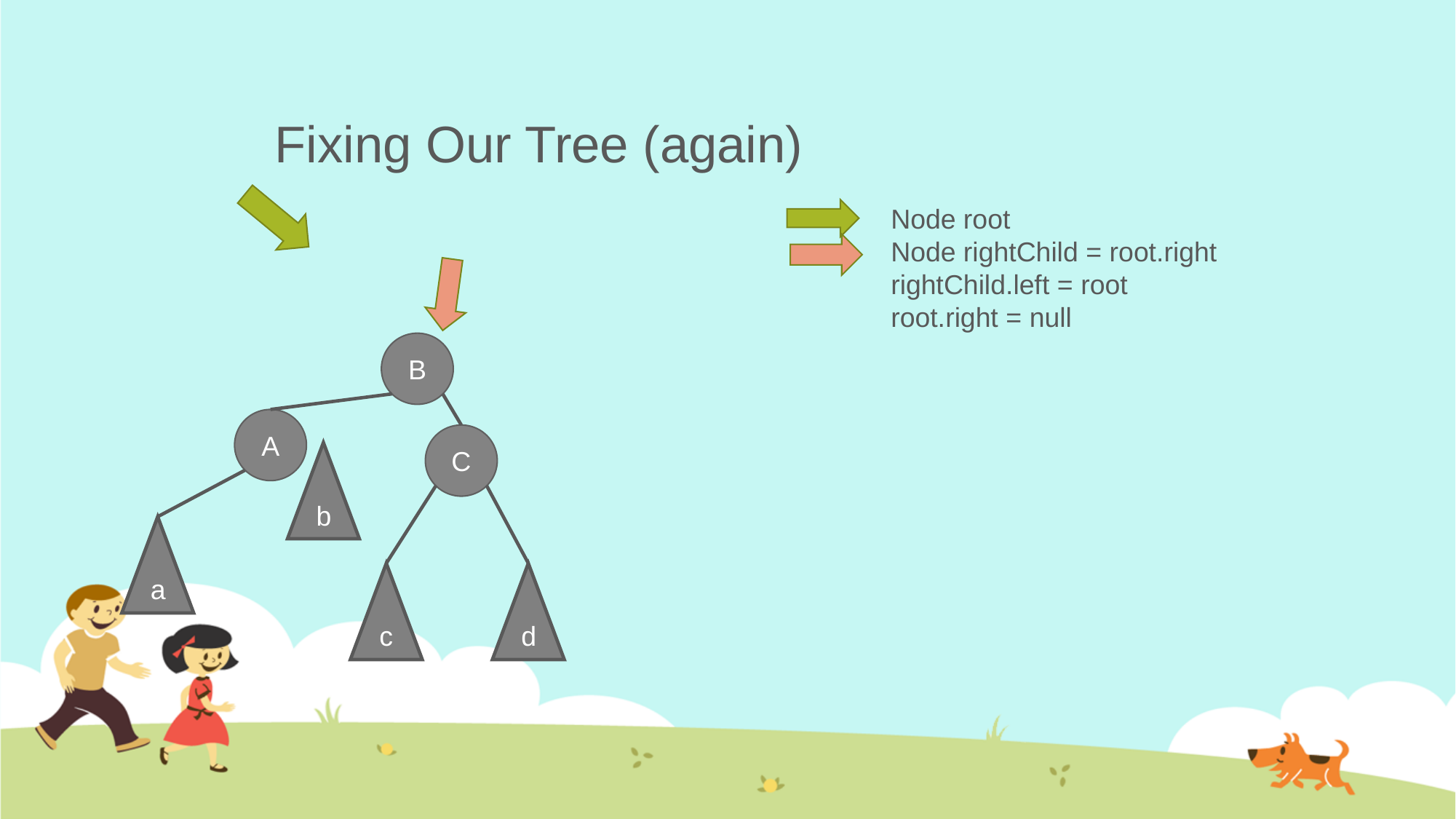

# Fixing Our Tree (again)
Node root
Node rightChild = root.right
rightChild.left = root
root.right = null

B
A
C
b
a
c
d